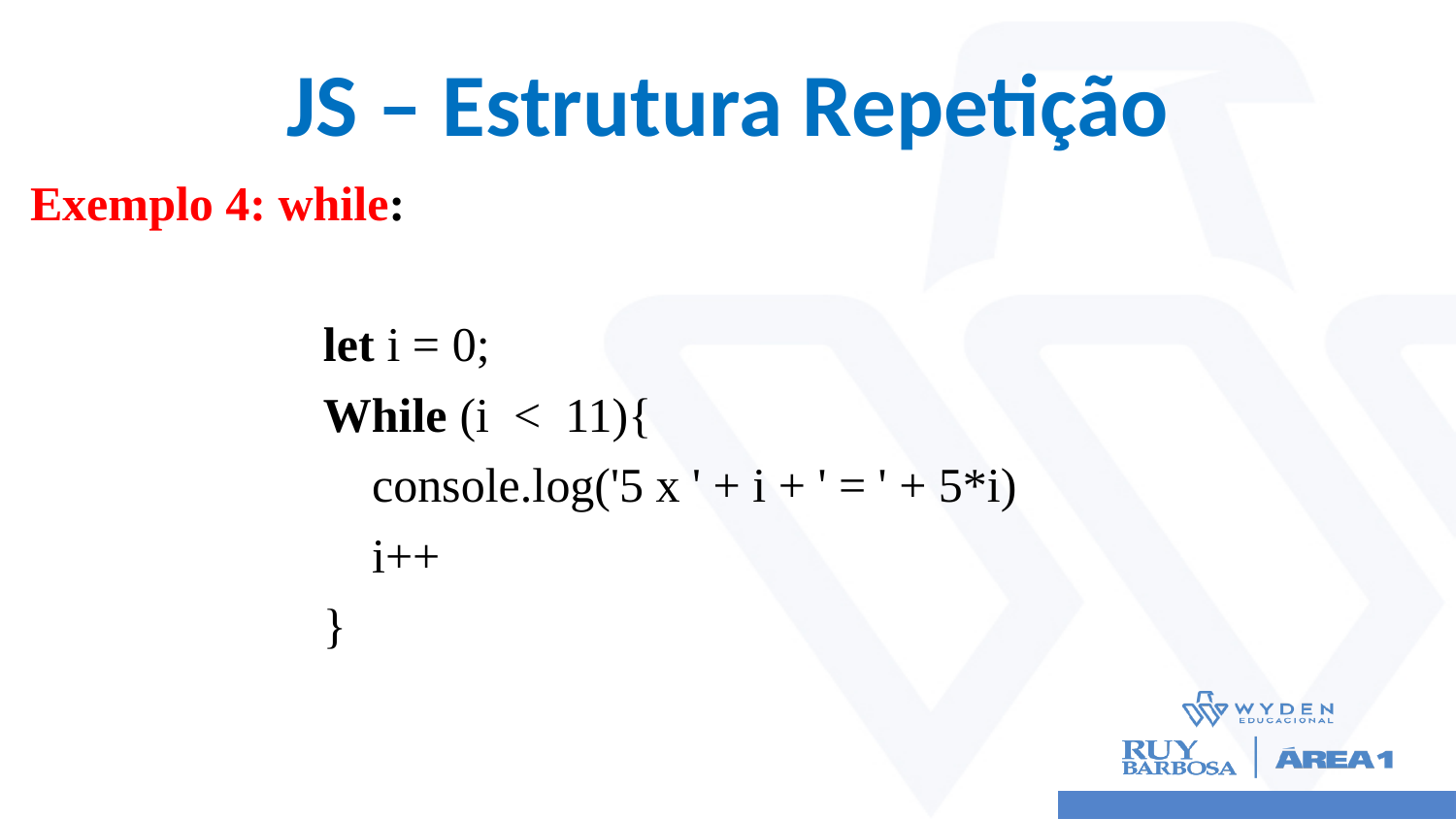

# JS – Estrutura Repetição
Exemplo 4: while:

let i = 0;
While (i  <  11){
    console.log('5 x ' + i + ' = ' + 5*i)
    i++
}